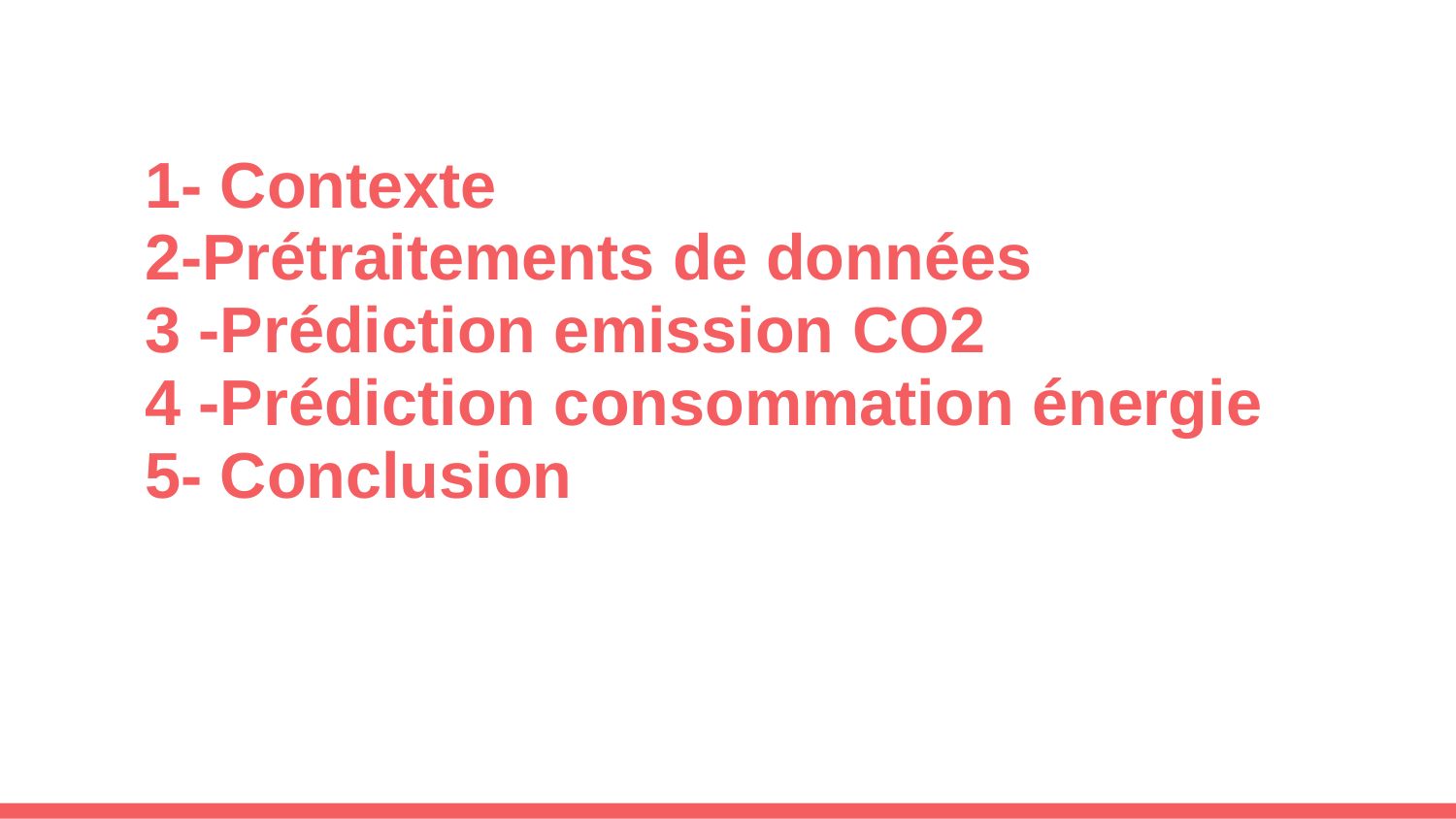

# 1- Contexte
2-Prétraitements de données
3 -Prédiction emission CO2
4 -Prédiction consommation énergie
5- Conclusion